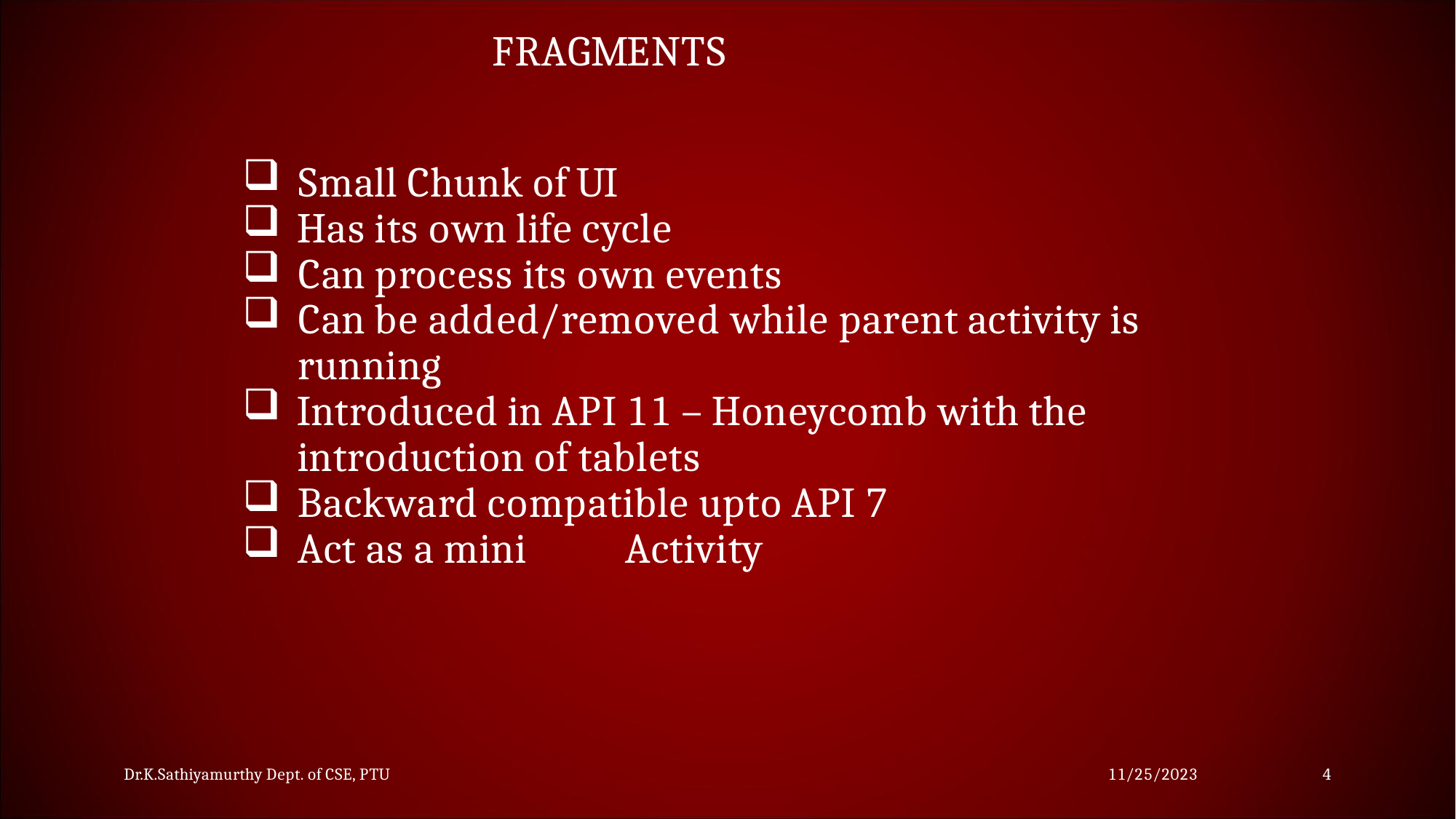

FRAGMENTS
Small Chunk of UI
Has its own life cycle
Can process its own events
Can be added/removed while parent activity is running
Introduced in API 11 – Honeycomb with the introduction of tablets
Backward compatible upto API 7
Act as a mini	Activity

Dr.K.Sathiyamurthy Dept. of CSE, PTU
11/25/2023
4